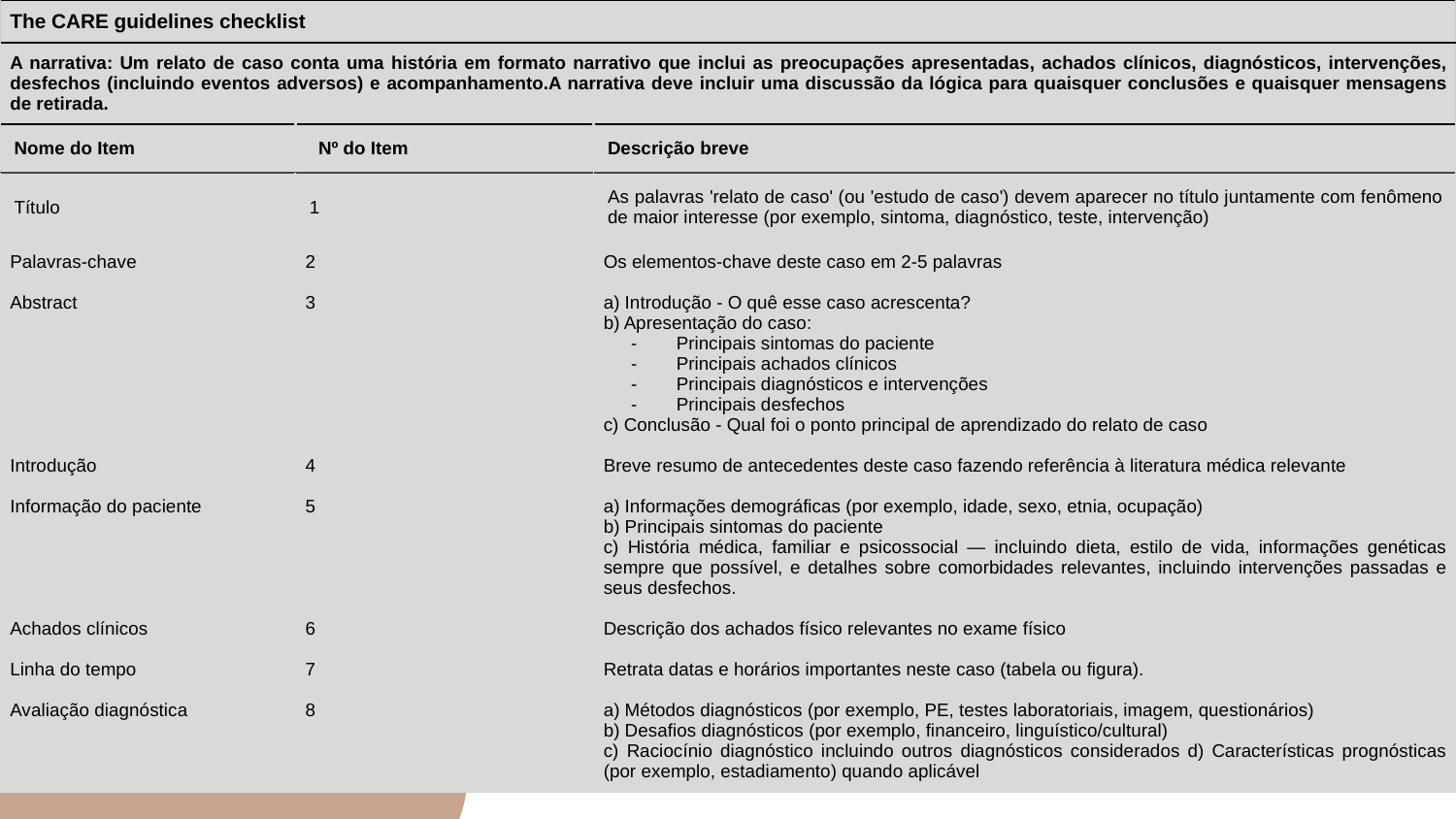

| The CARE guidelines checklist |  |  |
| --- | --- | --- |
| A narrativa: Um relato de caso conta uma história em formato narrativo que inclui as preocupações apresentadas, achados clínicos, diagnósticos, intervenções, desfechos (incluindo eventos adversos) e acompanhamento.A narrativa deve incluir uma discussão da lógica para quaisquer conclusões e quaisquer mensagens de retirada. |  |  |
| Nome do Item | Nº do Item | Descrição breve |
| Título | 1 | As palavras 'relato de caso' (ou 'estudo de caso') devem aparecer no título juntamente com fenômeno de maior interesse (por exemplo, sintoma, diagnóstico, teste, intervenção) |
| Palavras-chave | 2 | Os elementos-chave deste caso em 2-5 palavras |
| Abstract | 3 | a) Introdução - O quê esse caso acrescenta? b) Apresentação do caso: Principais sintomas do paciente Principais achados clínicos Principais diagnósticos e intervenções Principais desfechos c) Conclusão - Qual foi o ponto principal de aprendizado do relato de caso |
| Introdução | 4 | Breve resumo de antecedentes deste caso fazendo referência à literatura médica relevante |
| Informação do paciente | 5 | a) Informações demográficas (por exemplo, idade, sexo, etnia, ocupação) b) Principais sintomas do paciente c) História médica, familiar e psicossocial — incluindo dieta, estilo de vida, informações genéticas sempre que possível, e detalhes sobre comorbidades relevantes, incluindo intervenções passadas e seus desfechos. |
| Achados clínicos | 6 | Descrição dos achados físico relevantes no exame físico |
| Linha do tempo | 7 | Retrata datas e horários importantes neste caso (tabela ou figura). |
| Avaliação diagnóstica | 8 | a) Métodos diagnósticos (por exemplo, PE, testes laboratoriais, imagem, questionários) b) Desafios diagnósticos (por exemplo, financeiro, linguístico/cultural) c) Raciocínio diagnóstico incluindo outros diagnósticos considerados d) Características prognósticas (por exemplo, estadiamento) quando aplicável |